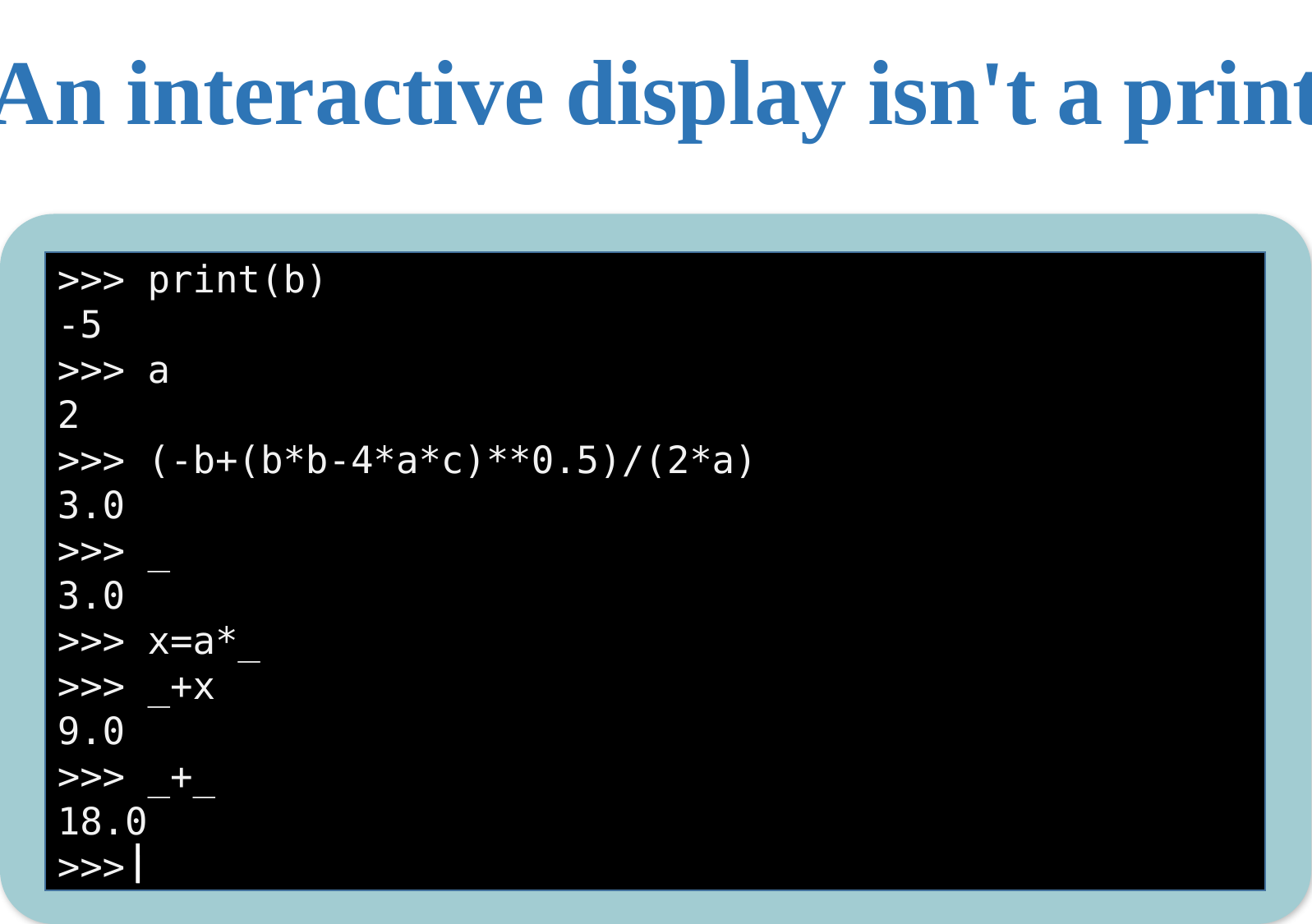

An interactive display isn't a print

>>> print(b)
-5
>>> a
2
>>> (-b+(b*b-4*a*c)**0.5)/(2*a)
3.0
>>> _
3.0
>>> x=a*_
>>> _+x
9.0
>>> _+_
18.0
>>>